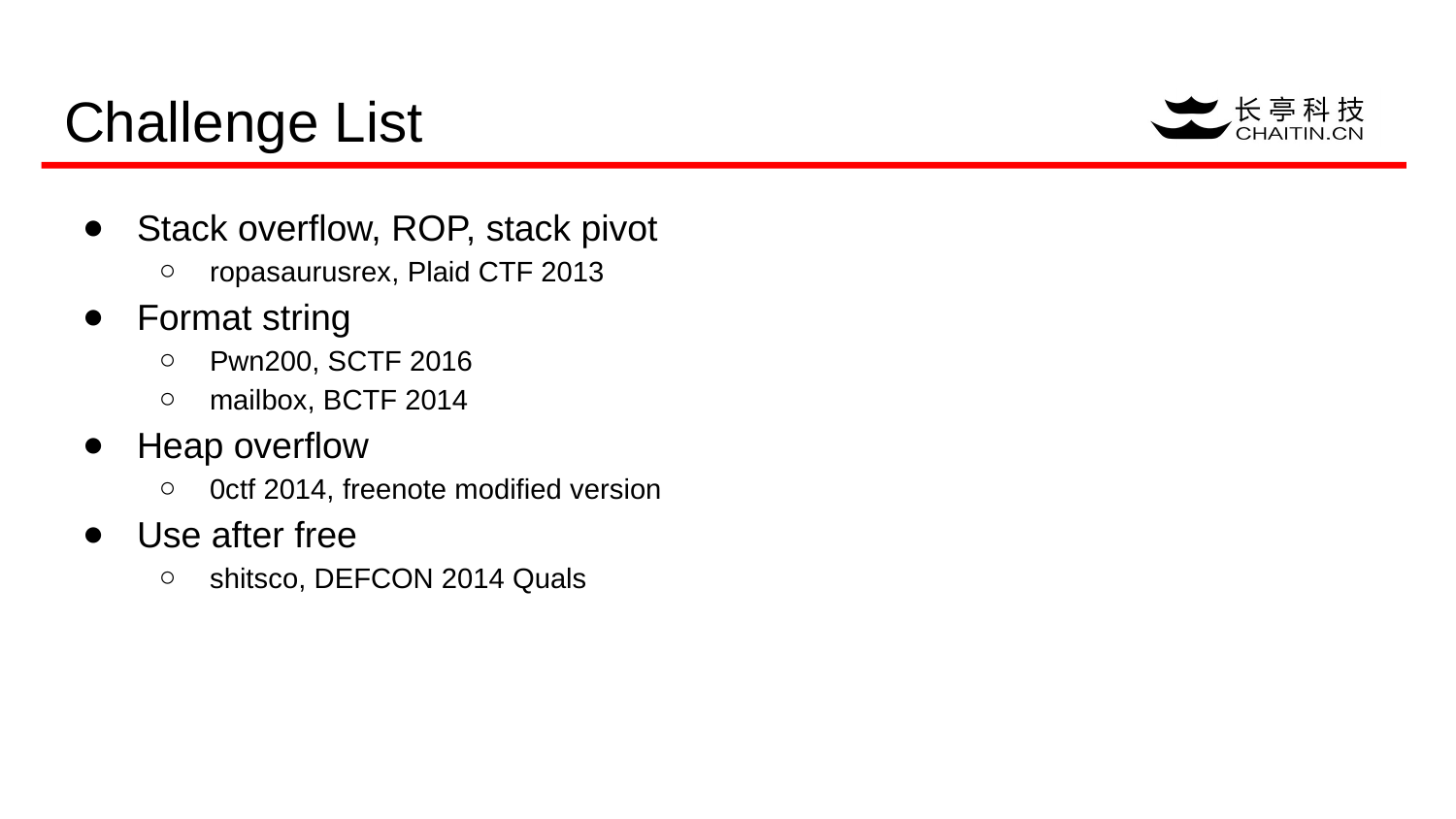

# Challenge List
Stack overflow, ROP, stack pivot
ropasaurusrex, Plaid CTF 2013
Format string
Pwn200, SCTF 2016
mailbox, BCTF 2014
Heap overflow
0ctf 2014, freenote modified version
Use after free
shitsco, DEFCON 2014 Quals